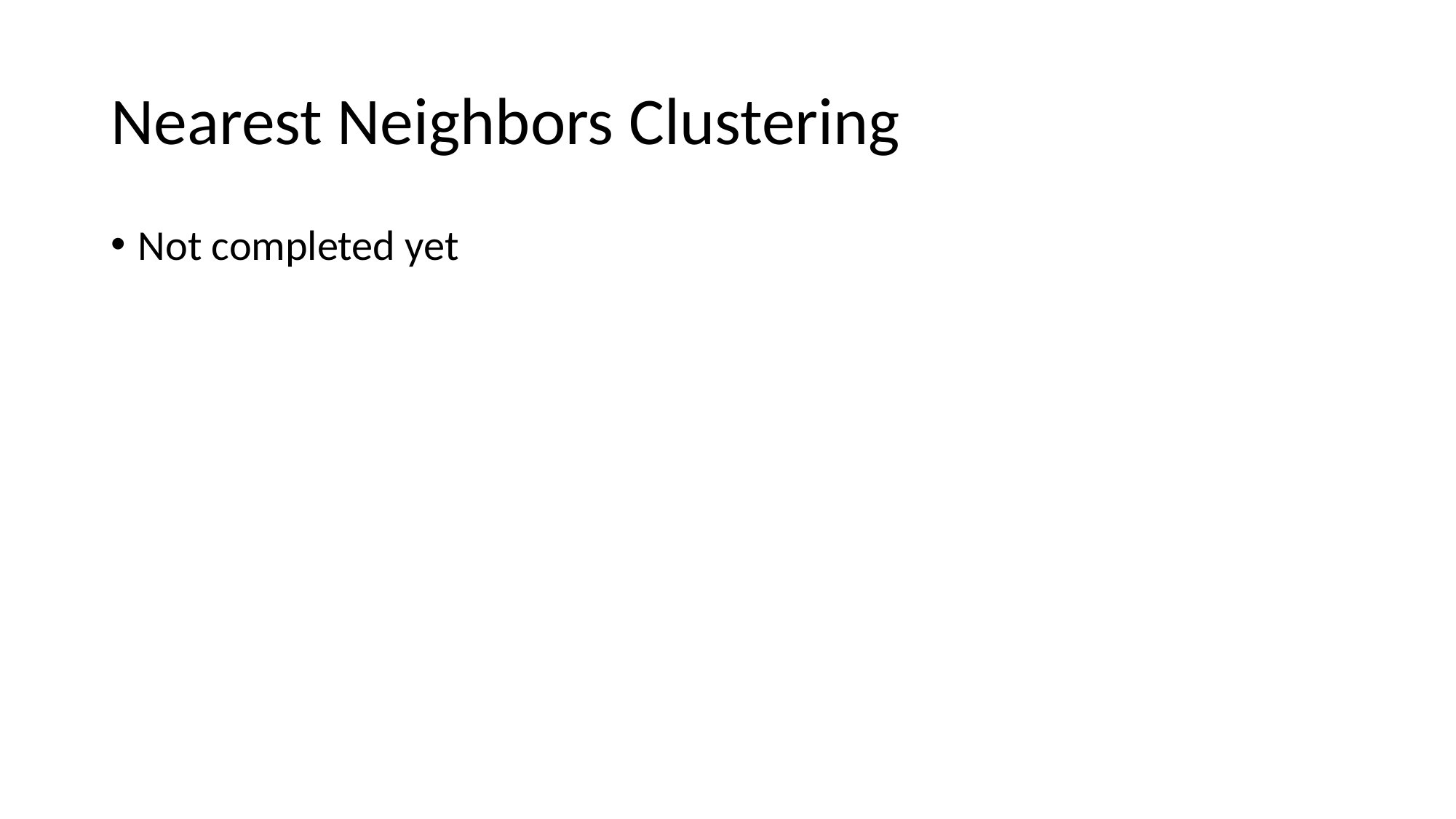

# Nearest Neighbors Clustering
Not completed yet